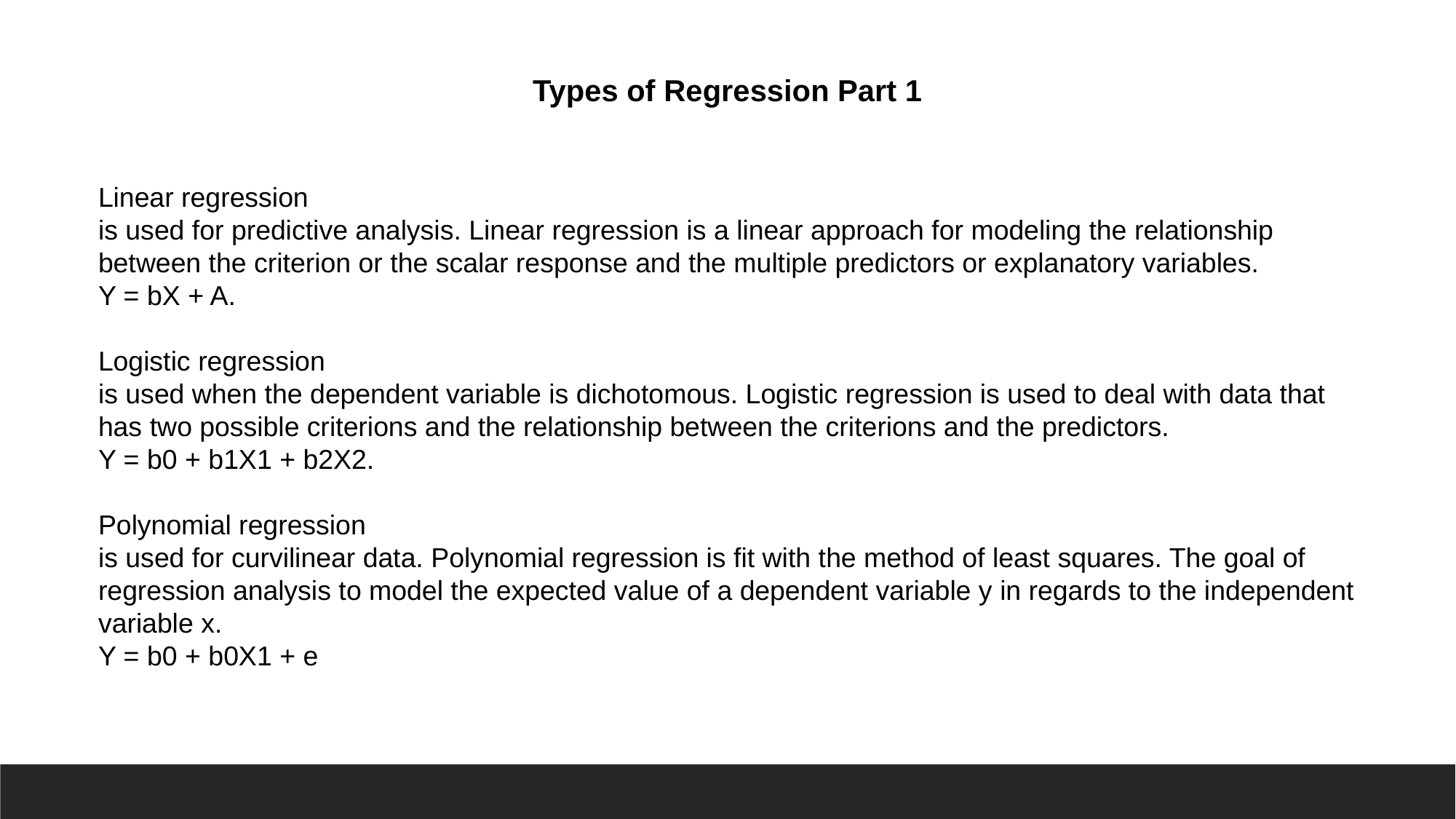

Types of Regression Part 1
Linear regression
is used for predictive analysis. Linear regression is a linear approach for modeling the relationship between the criterion or the scalar response and the multiple predictors or explanatory variables.
Y = bX + A.

Logistic regression
is used when the dependent variable is dichotomous. Logistic regression is used to deal with data that has two possible criterions and the relationship between the criterions and the predictors.
Y = b0 + b1X1 + b2X2.

Polynomial regression
is used for curvilinear data. Polynomial regression is fit with the method of least squares. The goal of regression analysis to model the expected value of a dependent variable y in regards to the independent variable x.
Y = b0 + b0X1 + e